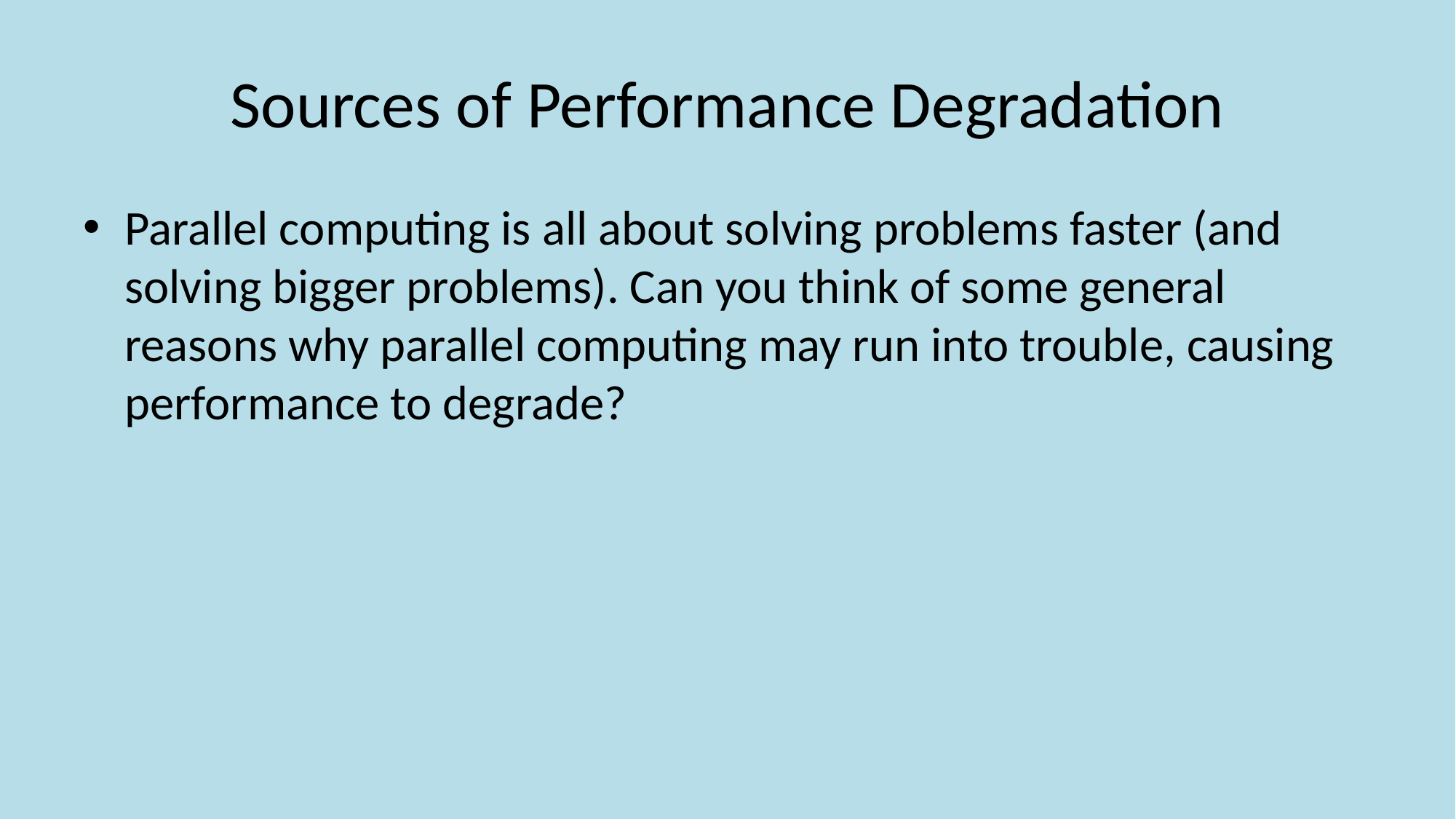

# Sources of Performance Degradation
Parallel computing is all about solving problems faster (and solving bigger problems). Can you think of some general reasons why parallel computing may run into trouble, causing performance to degrade?